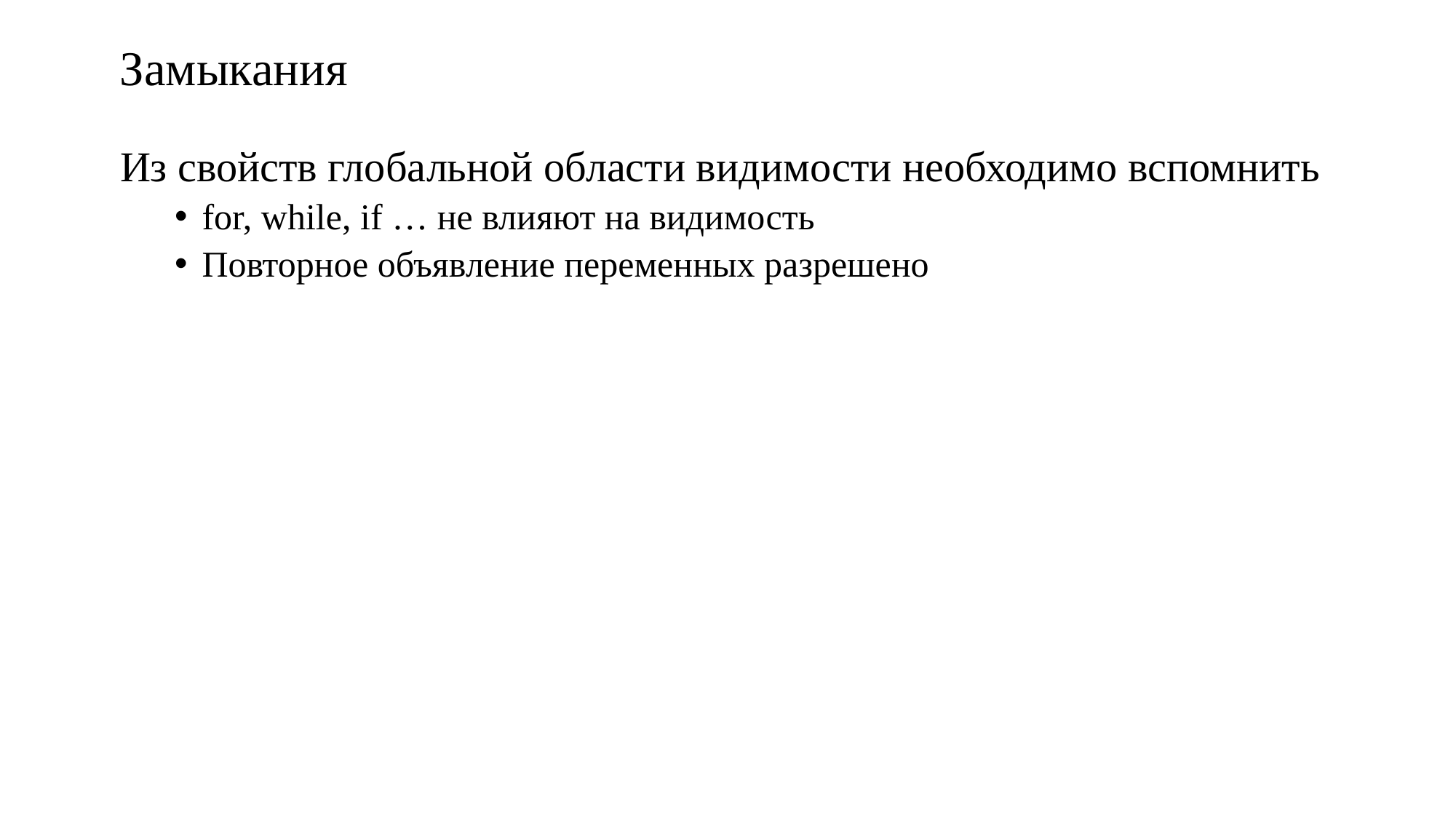

# Замыкания
Из свойств глобальной области видимости необходимо вспомнить
for, while, if … не влияют на видимость
Повторное объявление переменных разрешено